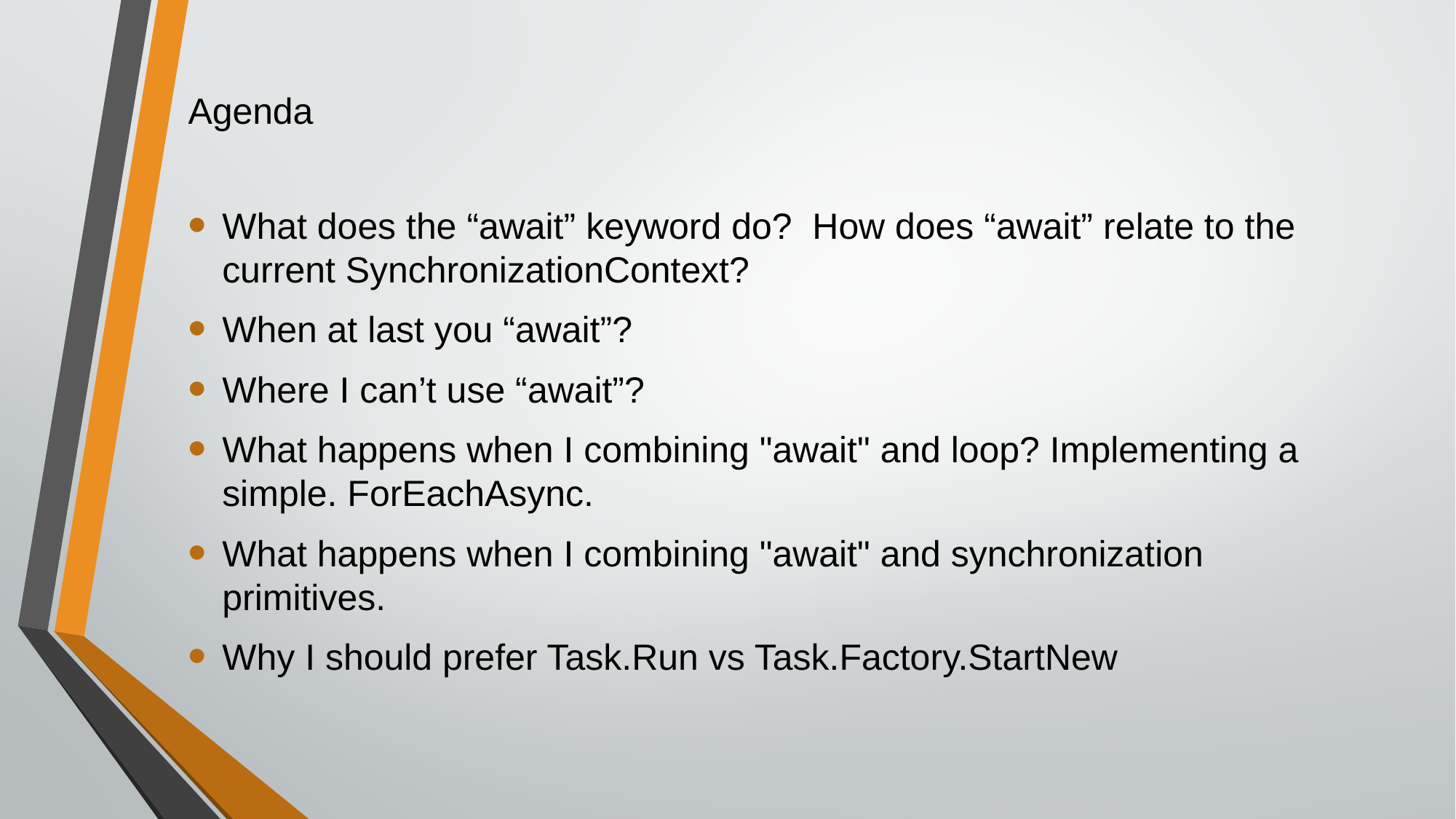

# Agenda
What does the “await” keyword do?  How does “await” relate to the current SynchronizationContext?
When at last you “await”?
Where I can’t use “await”?
What happens when I combining "await" and loop? Implementing a simple. ForEachAsync.
What happens when I combining "await" and synchronization primitives.
Why I should prefer Task.Run vs Task.Factory.StartNew